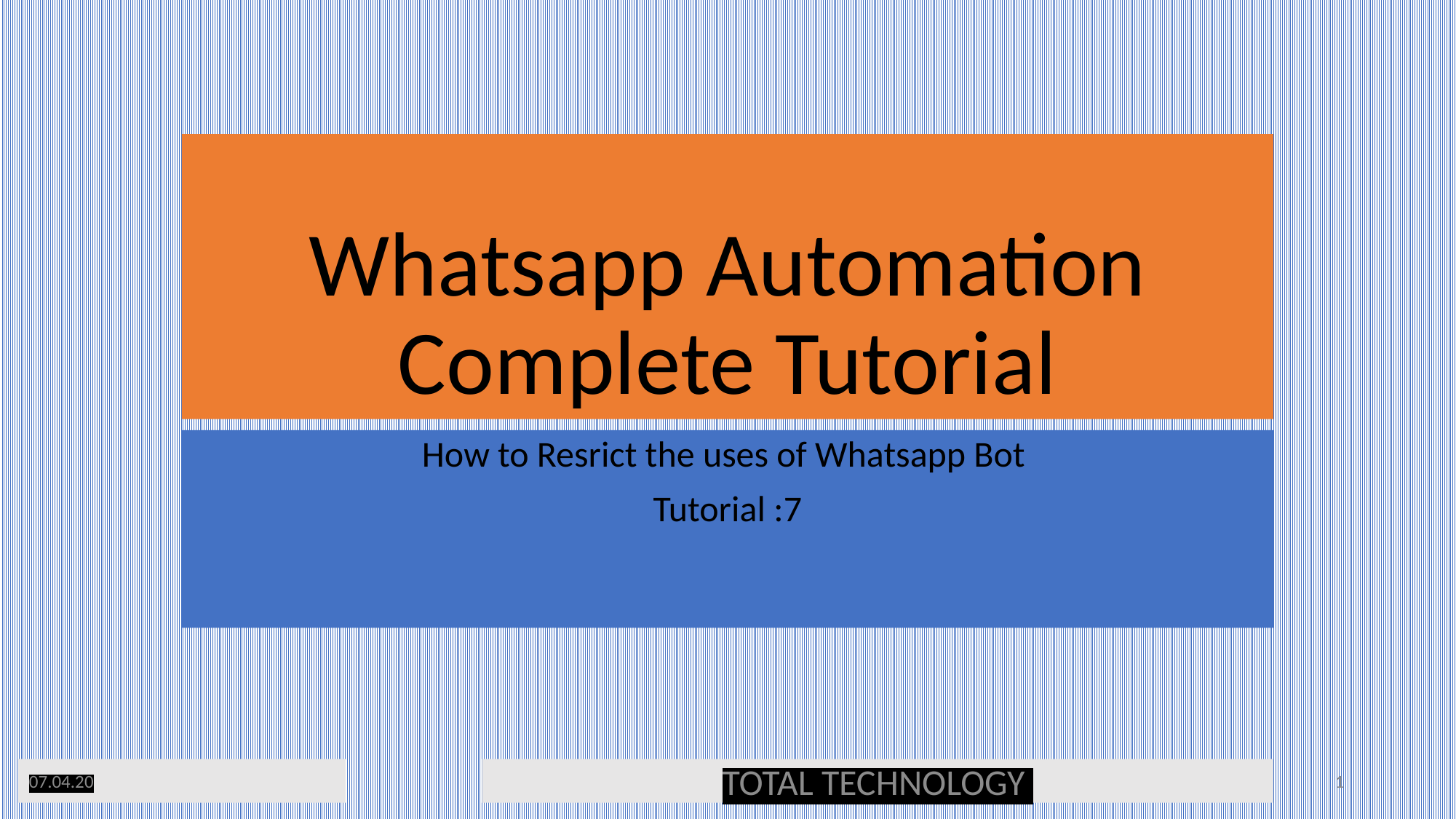

# Whatsapp Automation Complete Tutorial
How to Resrict the uses of Whatsapp Bot
Tutorial :7

07.04.20
TOTAL TECHNOLOGY
1